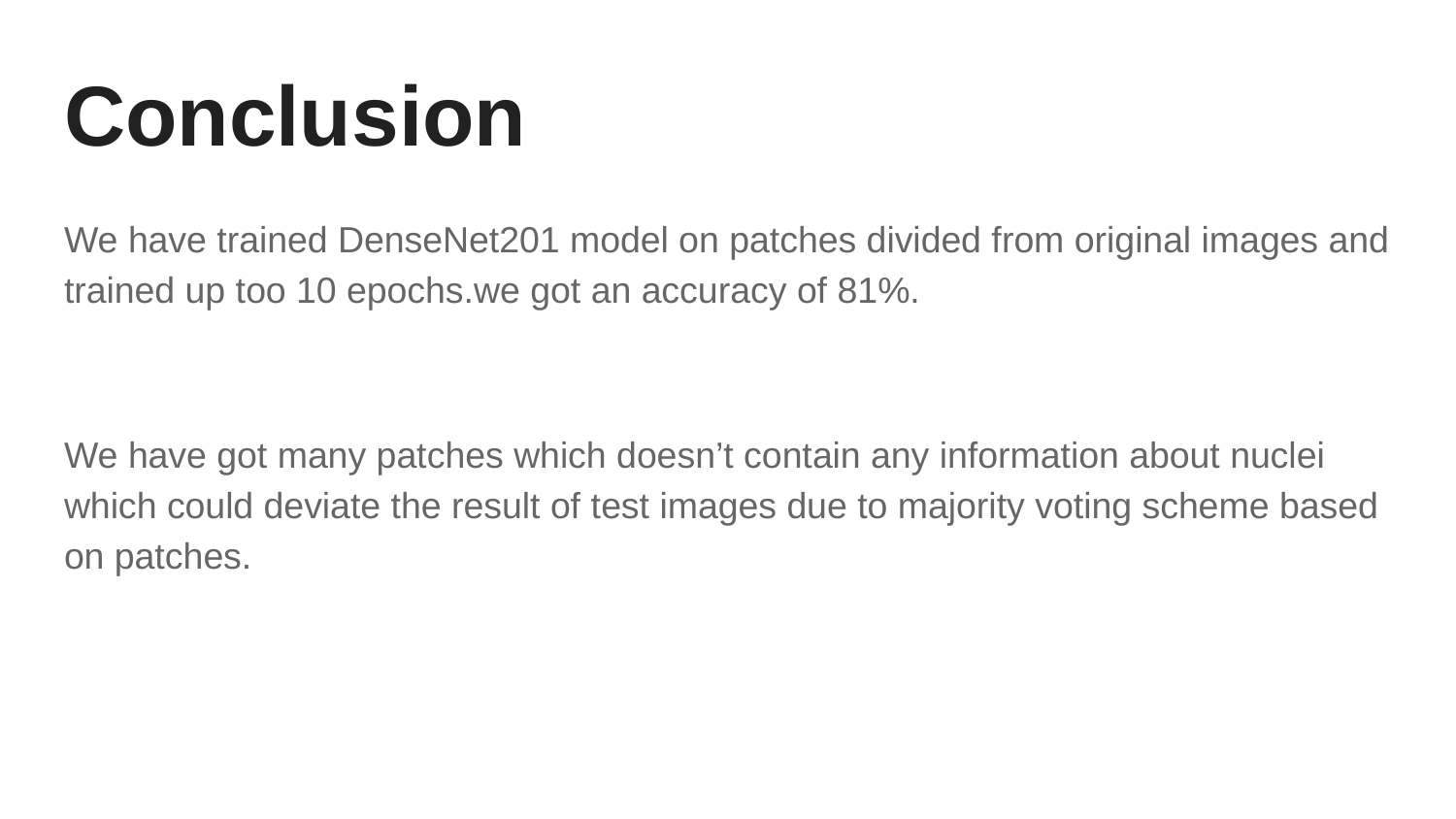

# Conclusion
We have trained DenseNet201 model on patches divided from original images and trained up too 10 epochs.we got an accuracy of 81%.

We have got many patches which doesn’t contain any information about nuclei which could deviate the result of test images due to majority voting scheme based on patches.